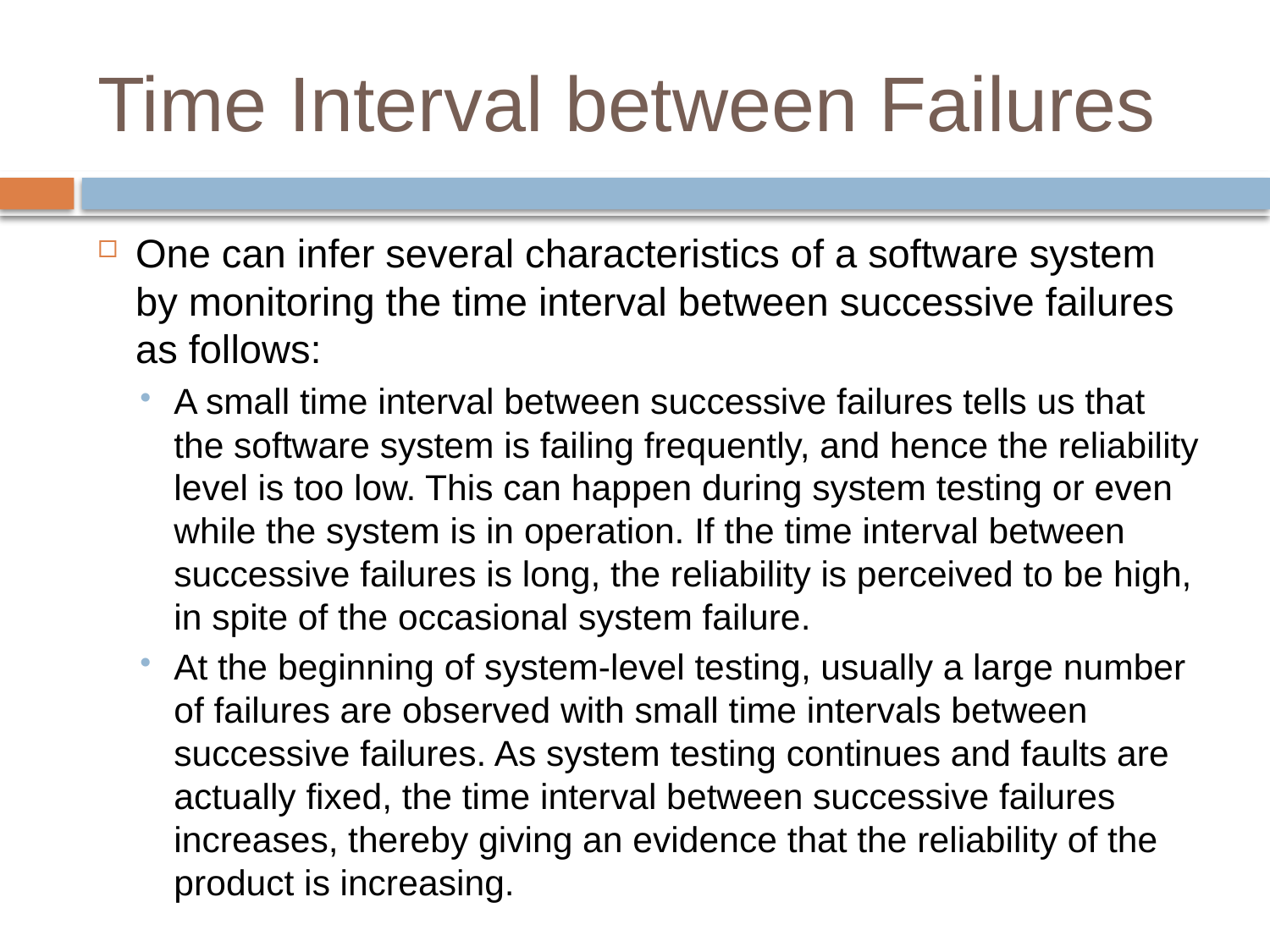

# Time Interval between Failures
One can infer several characteristics of a software system by monitoring the time interval between successive failures as follows:
A small time interval between successive failures tells us that the software system is failing frequently, and hence the reliability level is too low. This can happen during system testing or even while the system is in operation. If the time interval between successive failures is long, the reliability is perceived to be high, in spite of the occasional system failure.
At the beginning of system-level testing, usually a large number of failures are observed with small time intervals between successive failures. As system testing continues and faults are actually fixed, the time interval between successive failures increases, thereby giving an evidence that the reliability of the product is increasing.